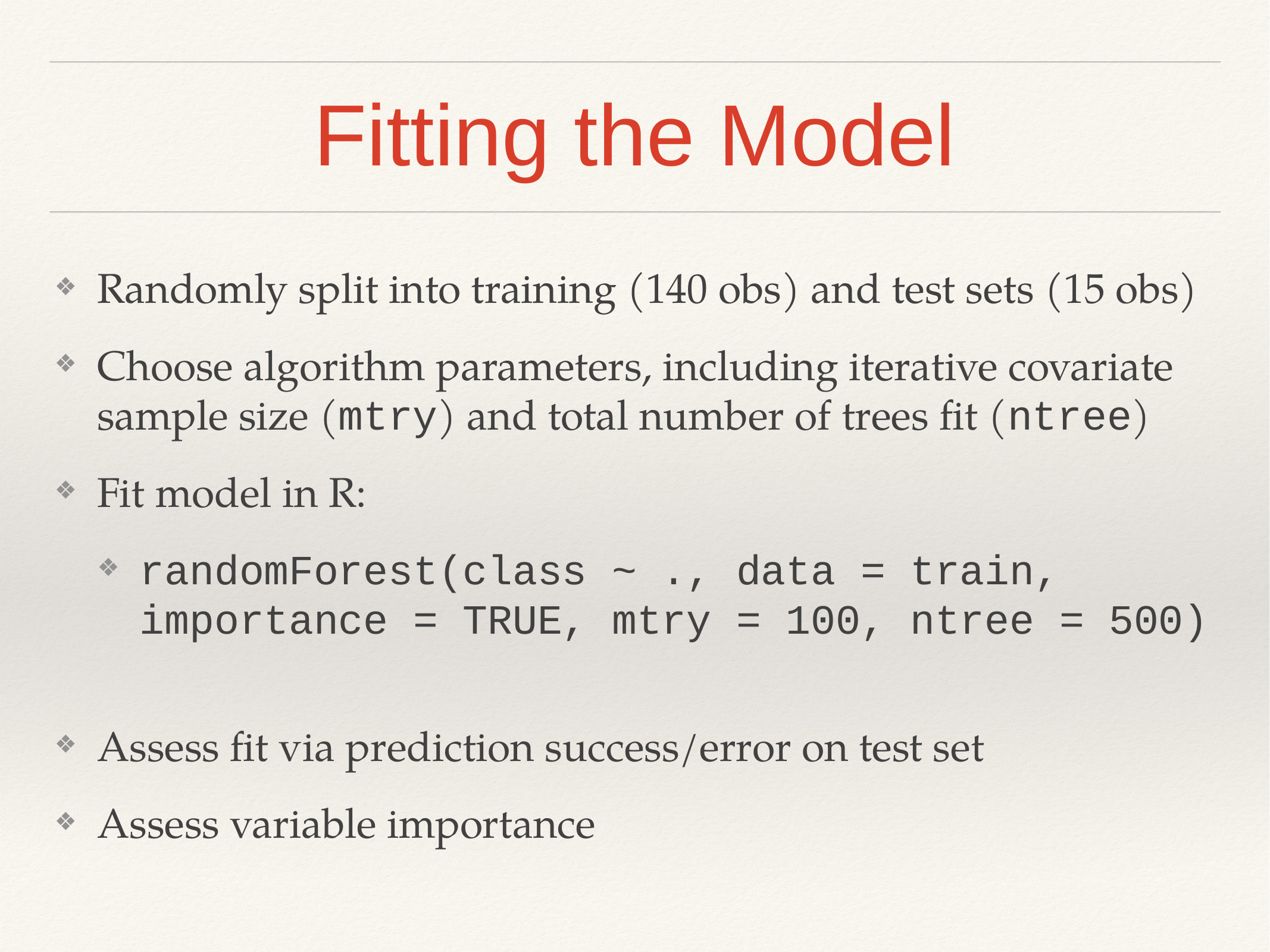

# Fitting the Model
Randomly split into training (140 obs) and test sets (15 obs)
Choose algorithm parameters, including iterative covariate sample size (mtry) and total number of trees fit (ntree)
Fit model in R:
randomForest(class ~ ., data = train, importance = TRUE, mtry = 100, ntree = 500)
Assess fit via prediction success/error on test set
Assess variable importance